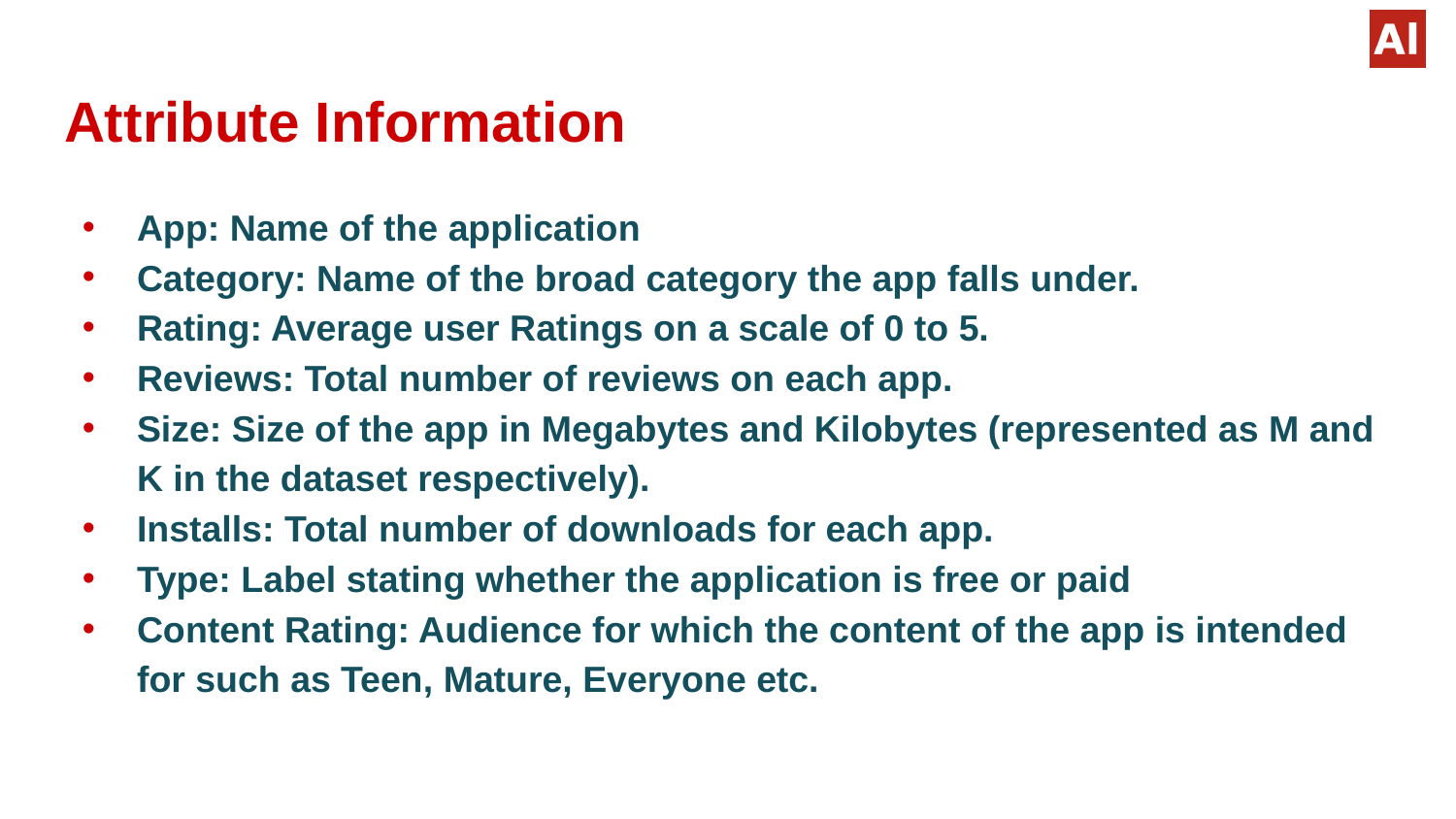

# Attribute Information
App: Name of the application
Category: Name of the broad category the app falls under.
Rating: Average user Ratings on a scale of 0 to 5.
Reviews: Total number of reviews on each app.
Size: Size of the app in Megabytes and Kilobytes (represented as M and K in the dataset respectively).
Installs: Total number of downloads for each app.
Type: Label stating whether the application is free or paid
Content Rating: Audience for which the content of the app is intended for such as Teen, Mature, Everyone etc.